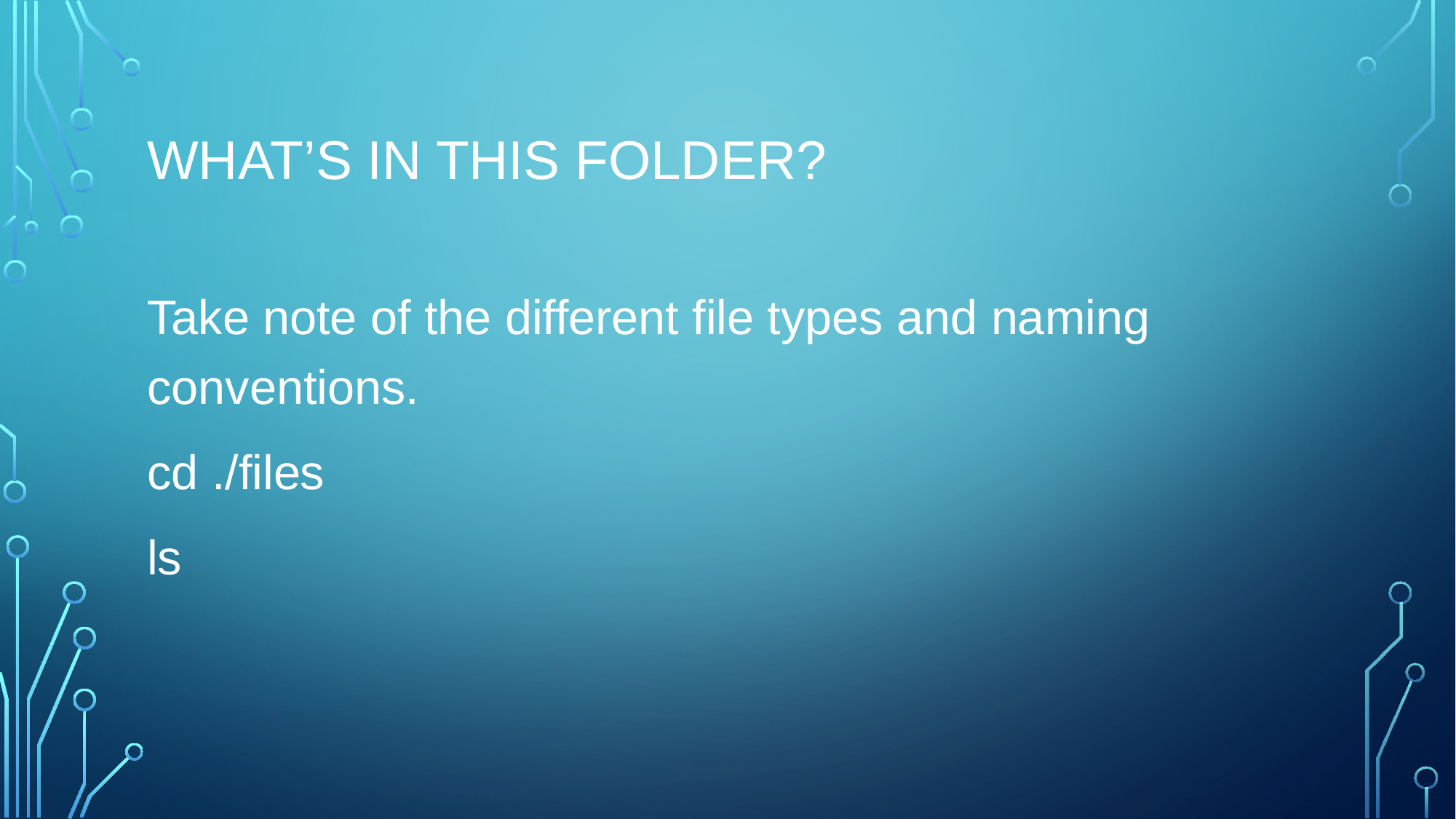

# What’s in this folder?
Take note of the different file types and naming conventions.
cd ./files
ls